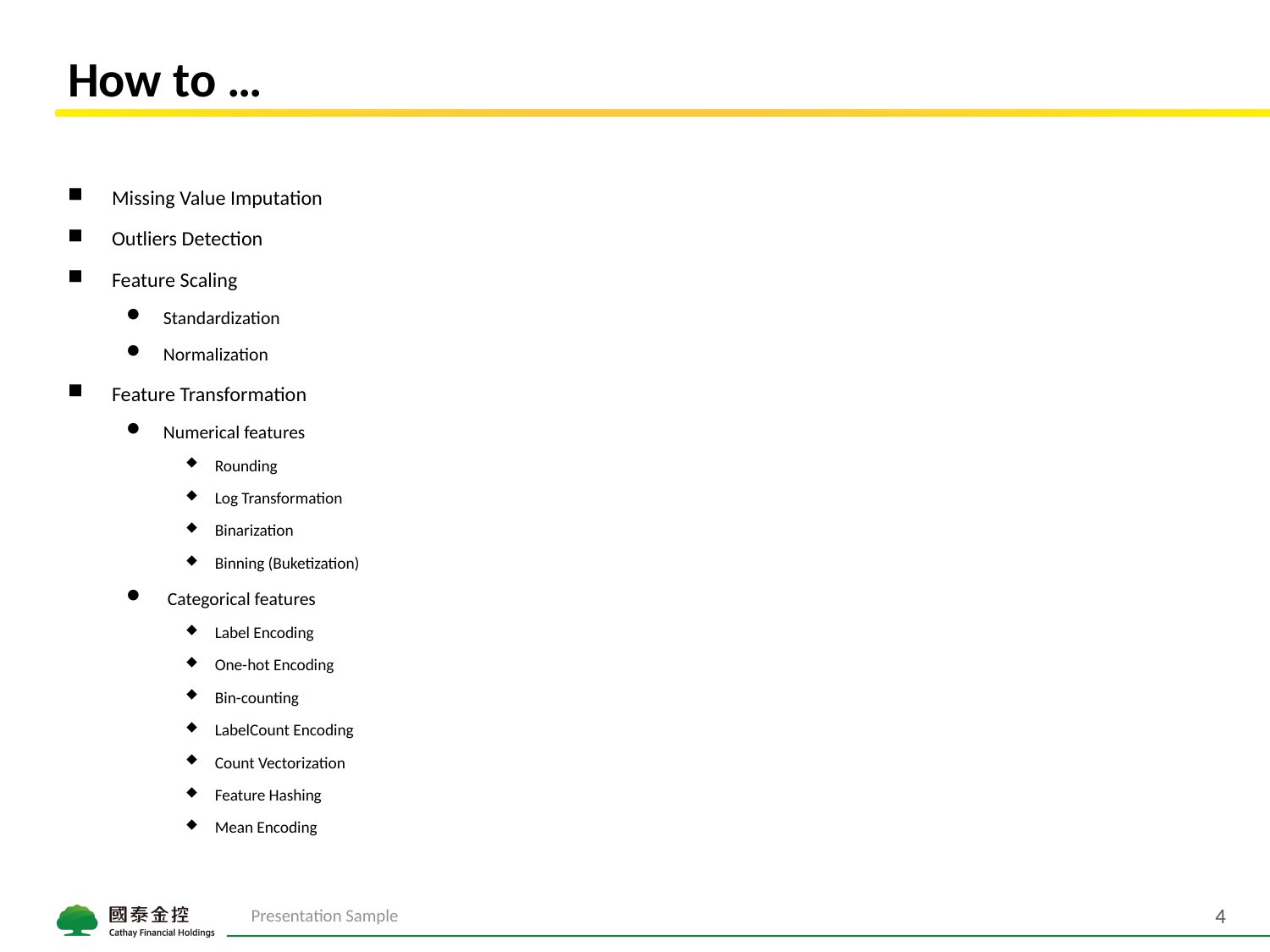

# How to …
Missing Value Imputation
Outliers Detection
Feature Scaling
Standardization
Normalization
Feature Transformation
Numerical features
Rounding
Log Transformation
Binarization
Binning (Buketization)
 Categorical features
Label Encoding
One-hot Encoding
Bin-counting
LabelCount Encoding
Count Vectorization
Feature Hashing
Mean Encoding

4
Presentation Sample